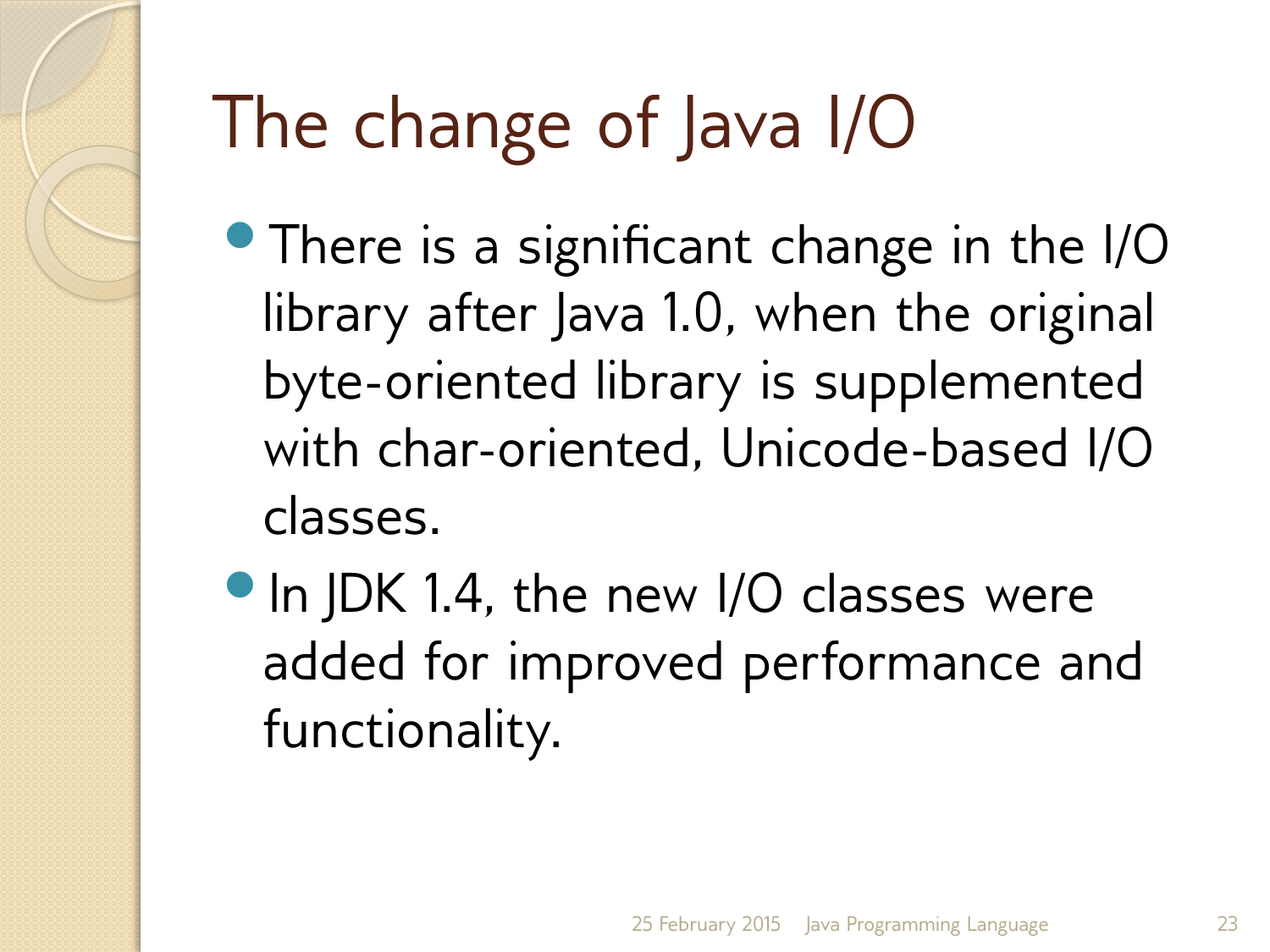

# The change of Java I/O
There is a significant change in the I/O library after Java 1.0, when the original byte-oriented library is supplemented with char-oriented, Unicode-based I/O classes.
In JDK 1.4, the new I/O classes were added for improved performance and functionality.
25 February 2015
Java Programming Language
23